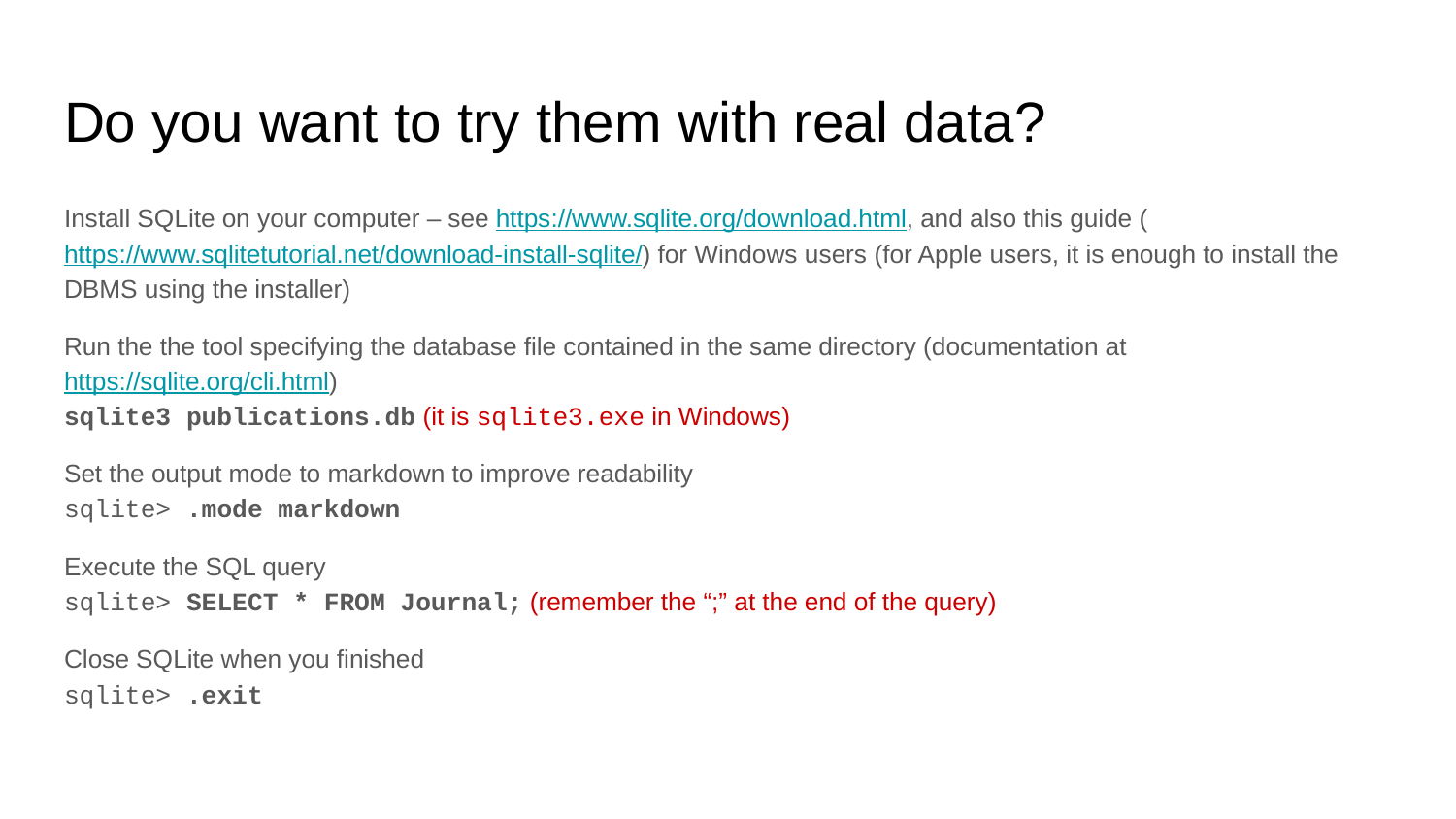

# Do you want to try them with real data?
Install SQLite on your computer – see https://www.sqlite.org/download.html, and also this guide (https://www.sqlitetutorial.net/download-install-sqlite/) for Windows users (for Apple users, it is enough to install the DBMS using the installer)
Run the the tool specifying the database file contained in the same directory (documentation at https://sqlite.org/cli.html)
sqlite3 publications.db (it is sqlite3.exe in Windows)
Set the output mode to markdown to improve readability
sqlite> .mode markdown
Execute the SQL query
sqlite> SELECT * FROM Journal; (remember the “;” at the end of the query)
Close SQLite when you finished
sqlite> .exit